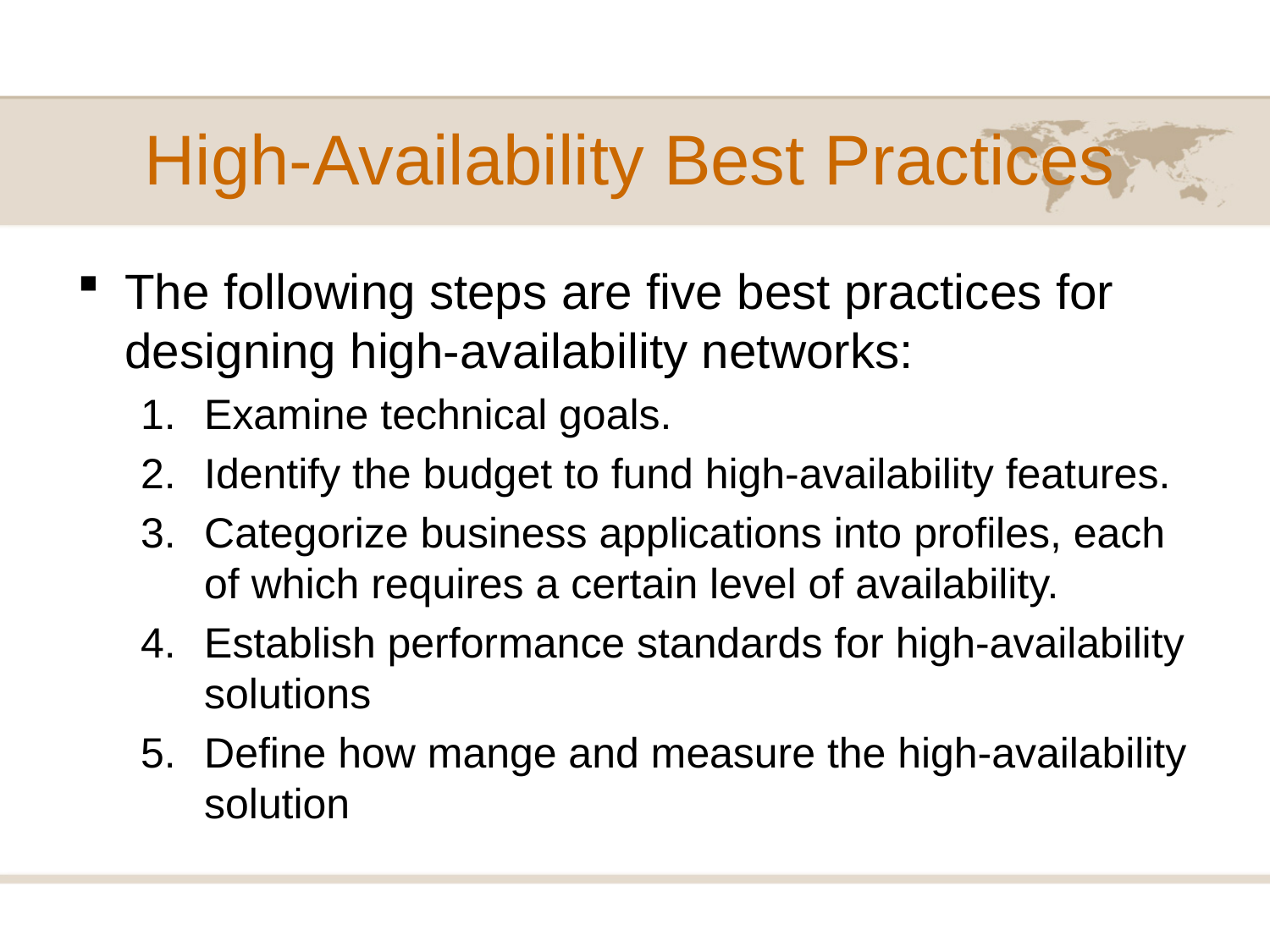

# High-Availability Best Practices
The following steps are five best practices for designing high-availability networks:
Examine technical goals.
Identify the budget to fund high-availability features.
Categorize business applications into profiles, each of which requires a certain level of availability.
Establish performance standards for high-availability solutions
Define how mange and measure the high-availability solution